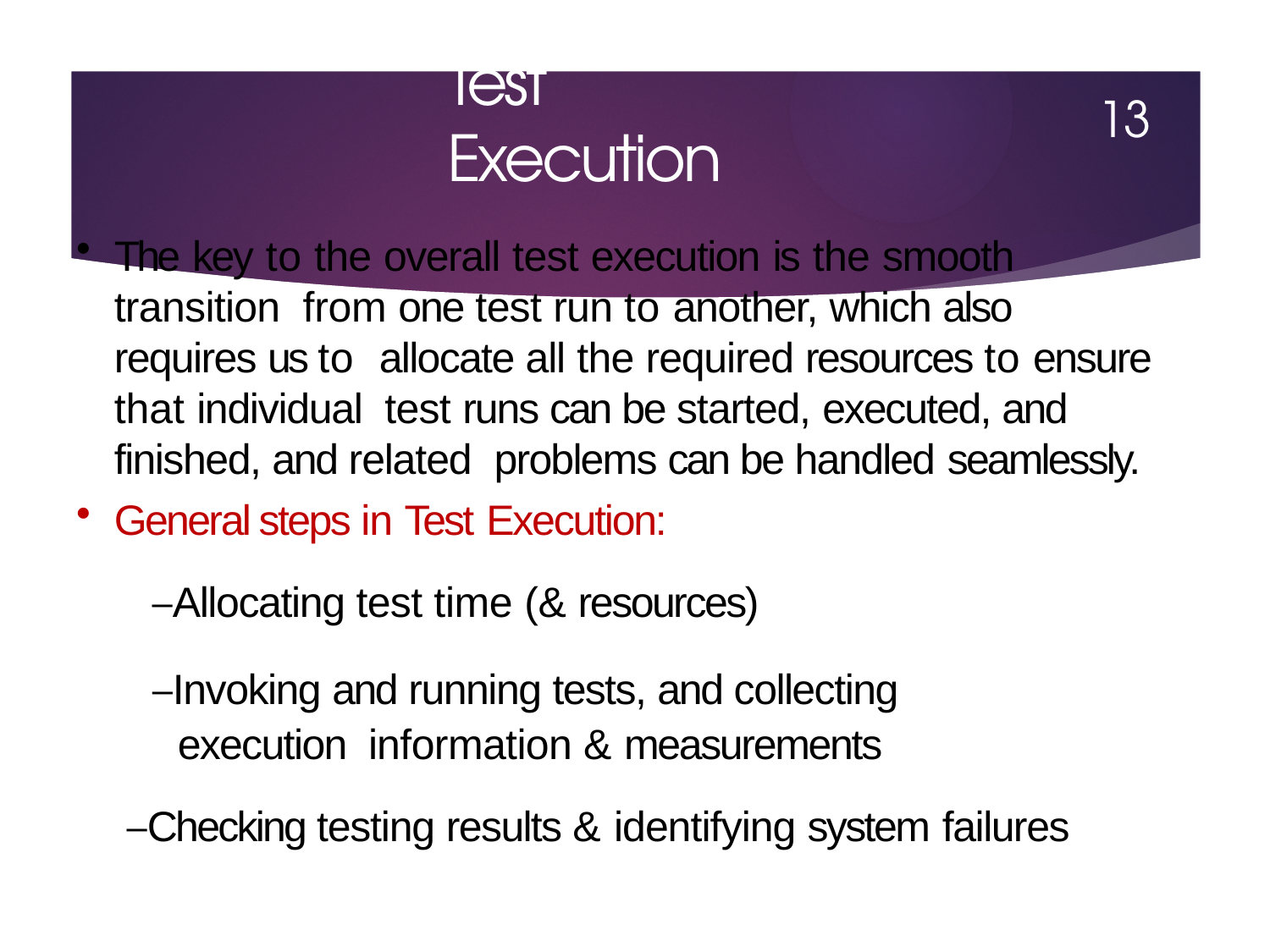

13
# Test Execution
The key to the overall test execution is the smooth transition  from one test run to another, which also requires us to  allocate all the required resources to ensure that individual  test runs can be started, executed, and finished, and related  problems can be handled seamlessly.
General steps in Test Execution:
–Allocating test time (& resources)
–Invoking and running tests, and collecting execution  information & measurements
–Checking testing results & identifying system failures